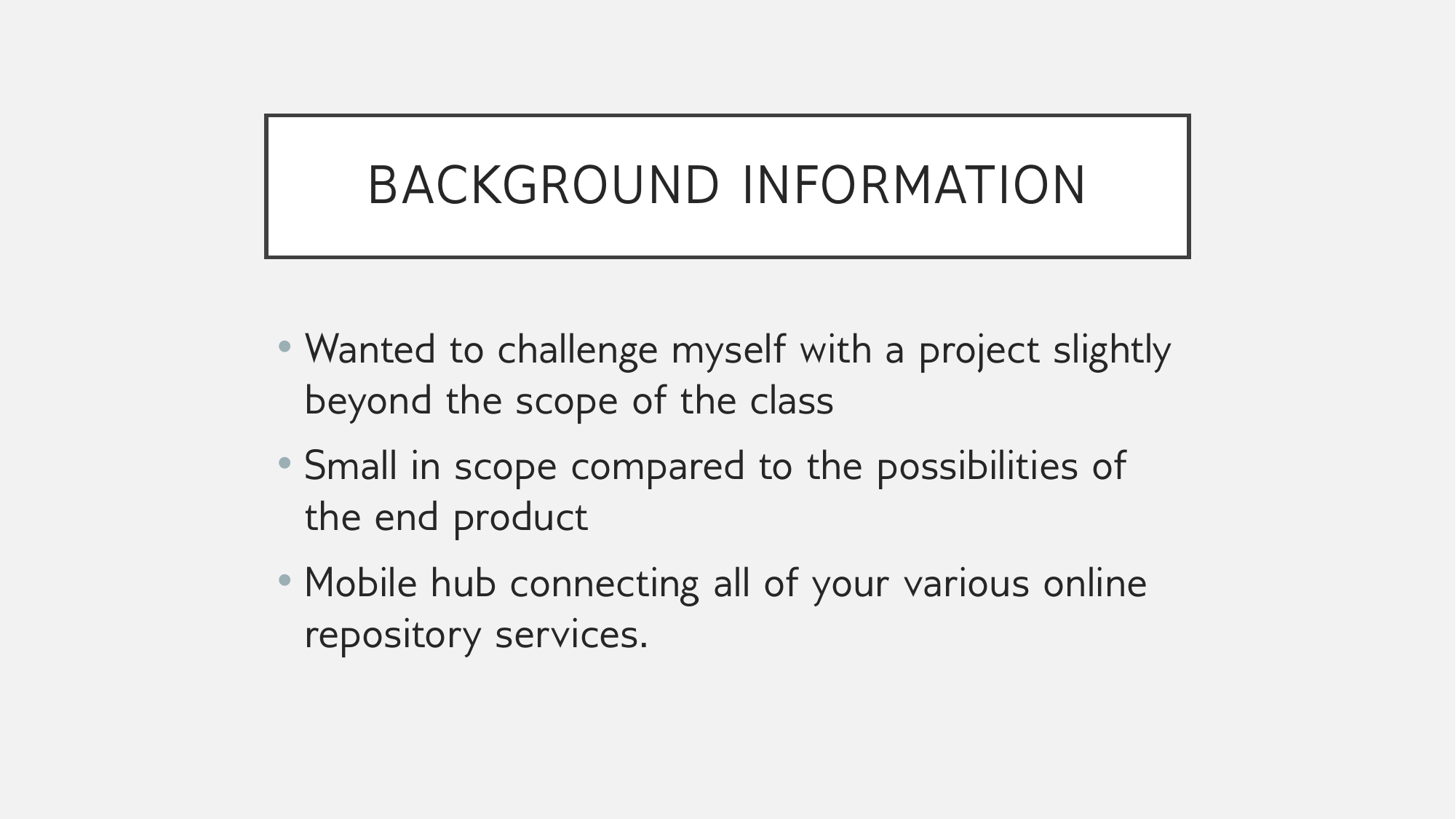

# Background information
Wanted to challenge myself with a project slightly beyond the scope of the class
Small in scope compared to the possibilities of the end product
Mobile hub connecting all of your various online repository services.